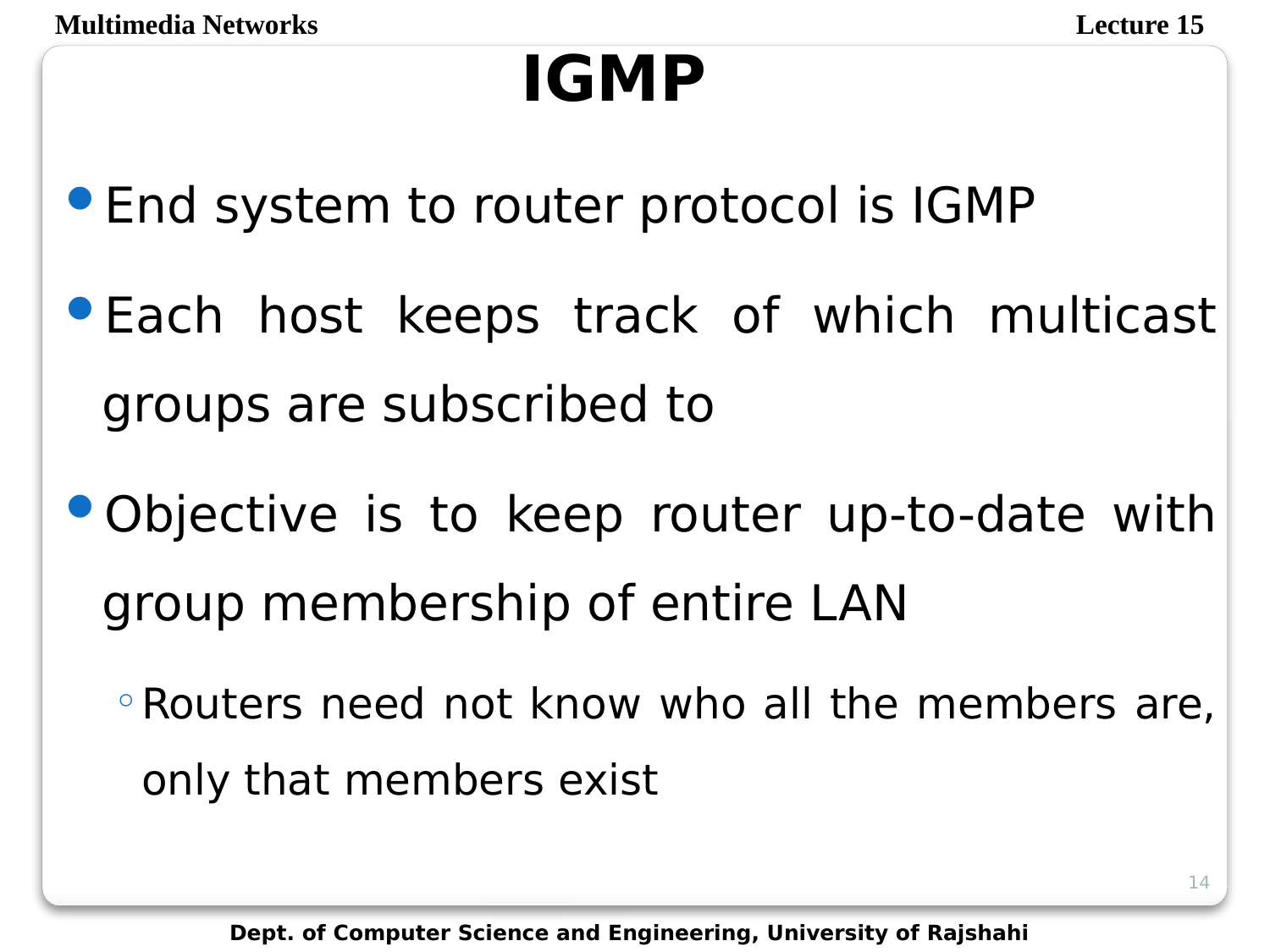

Multimedia Networks
Lecture 15
IGMP
End system to router protocol is IGMP
Each host keeps track of which multicast groups are subscribed to
Objective is to keep router up-to-date with group membership of entire LAN
Routers need not know who all the members are, only that members exist

14
Dept. of Computer Science and Engineering, University of Rajshahi